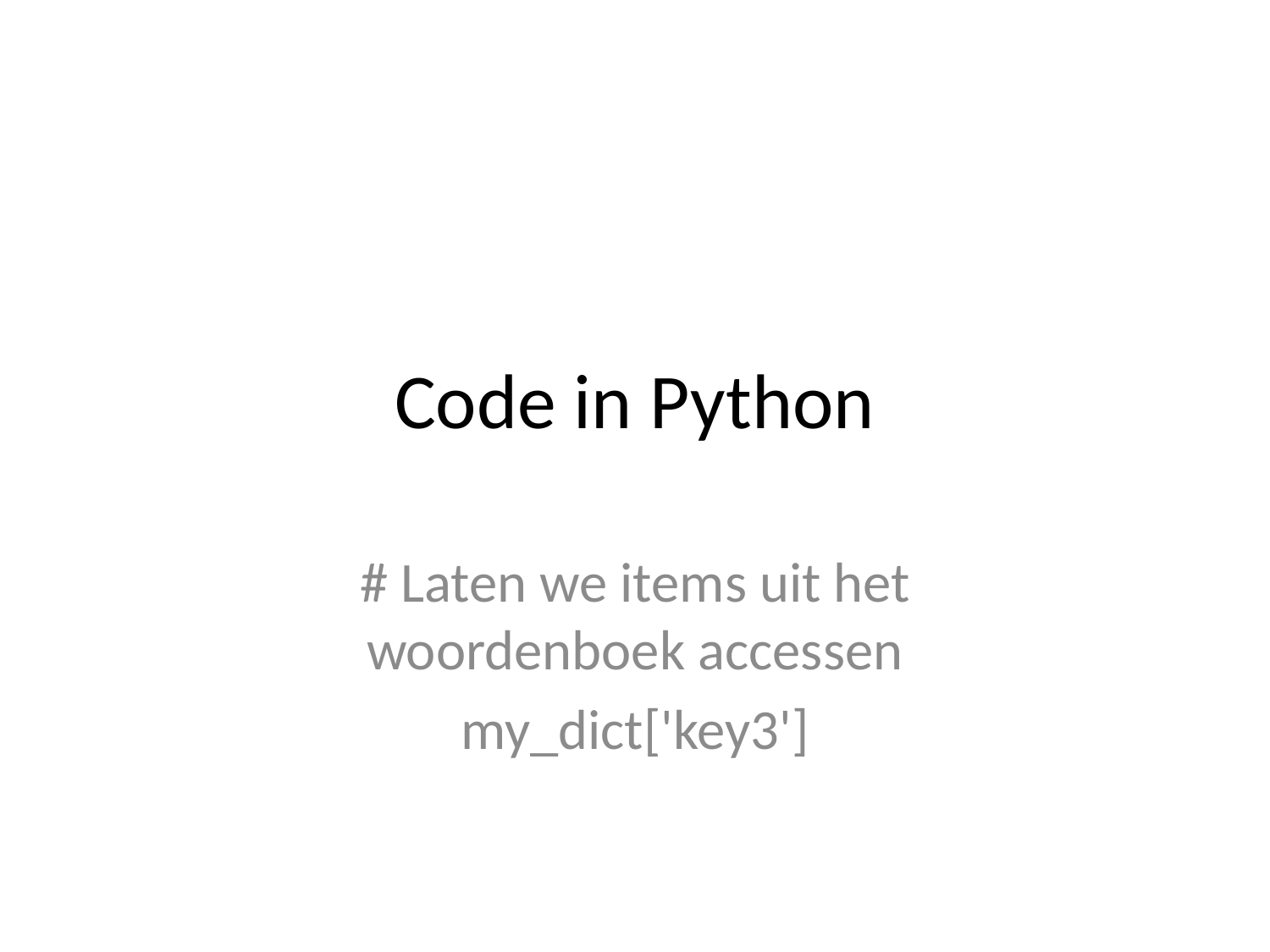

# Code in Python
# Laten we items uit het woordenboek accessen
my_dict['key3']